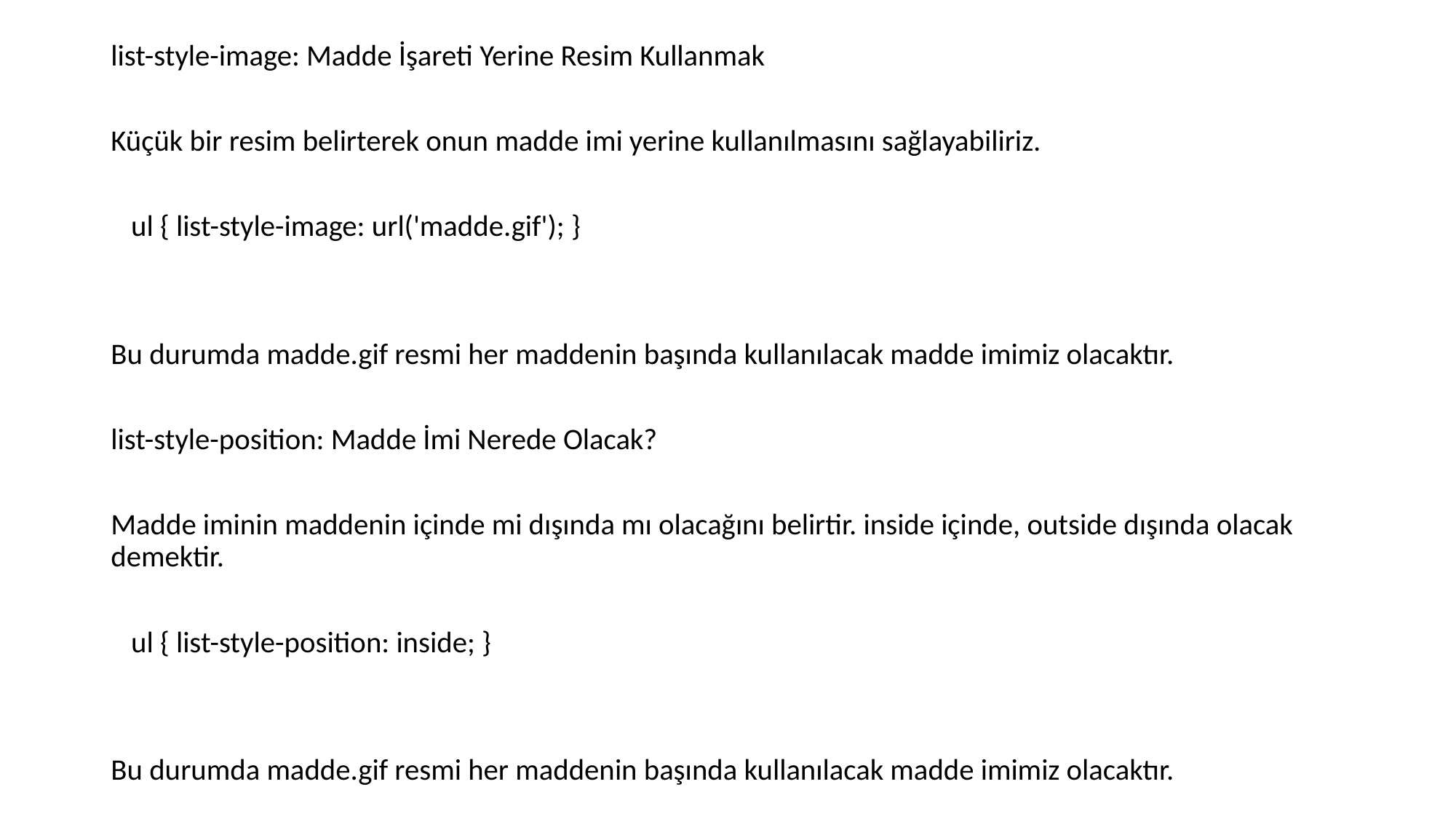

list-style-image: Madde İşareti Yerine Resim Kullanmak

Küçük bir resim belirterek onun madde imi yerine kullanılmasını sağlayabiliriz.

   ul { list-style-image: url('madde.gif'); }

Bu durumda madde.gif resmi her maddenin başında kullanılacak madde imimiz olacaktır.

list-style-position: Madde İmi Nerede Olacak?

Madde iminin maddenin içinde mi dışında mı olacağını belirtir. inside içinde, outside dışında olacak demektir.

   ul { list-style-position: inside; }

Bu durumda madde.gif resmi her maddenin başında kullanılacak madde imimiz olacaktır.